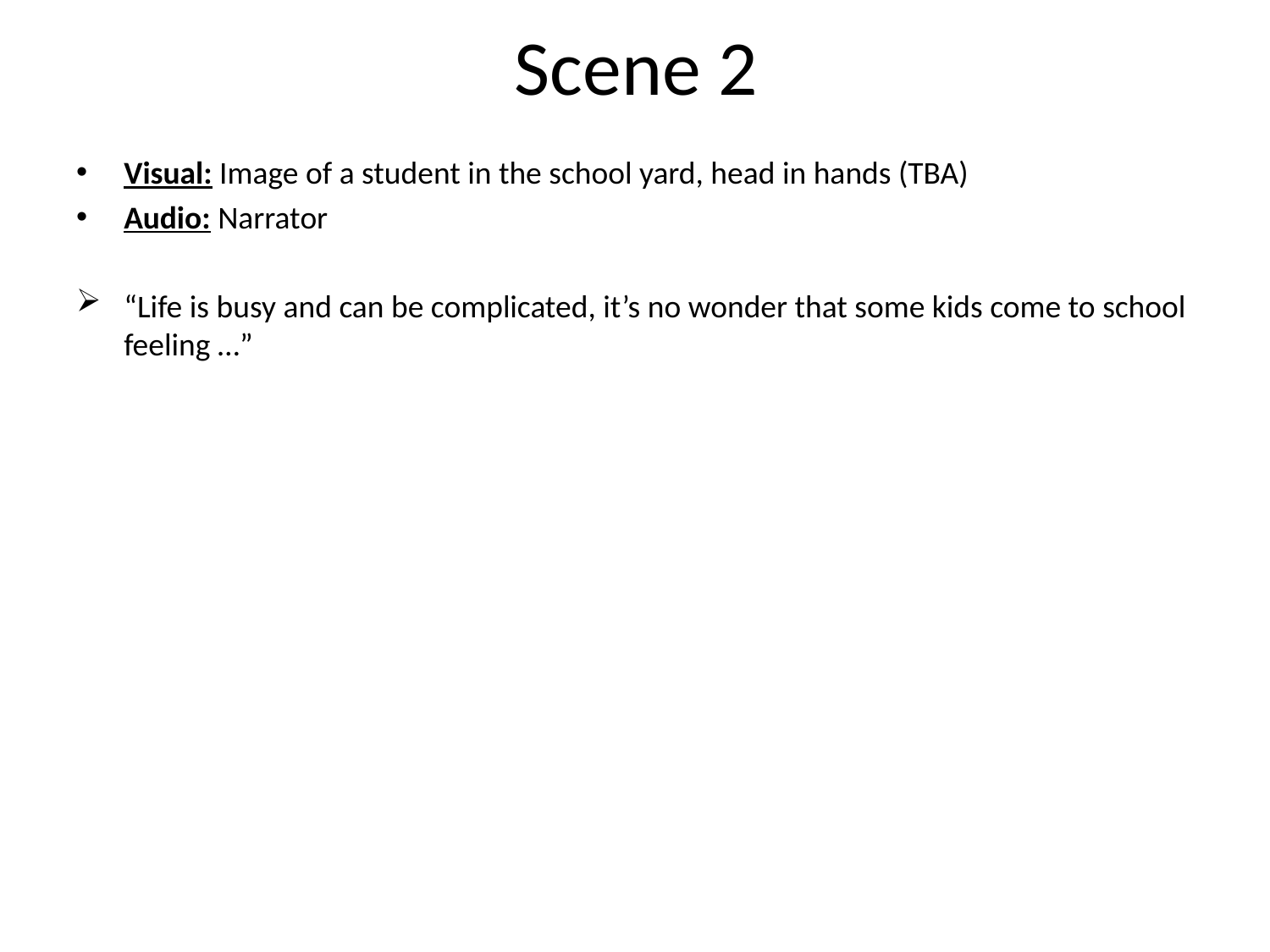

# Scene 2
Visual: Image of a student in the school yard, head in hands (TBA)
Audio: Narrator

“Life is busy and can be complicated, it’s no wonder that some kids come to school feeling …”